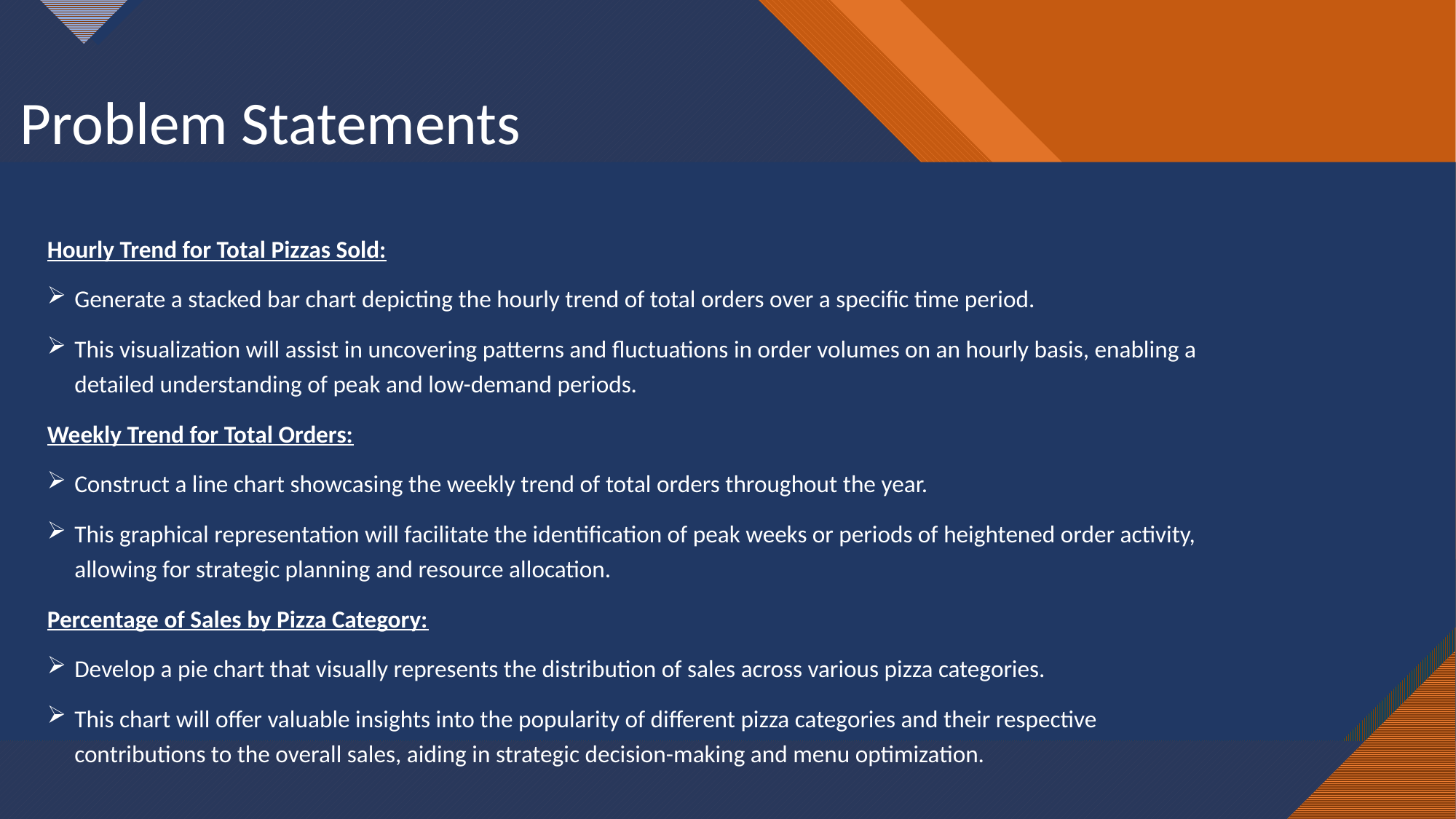

# Problem Statements

Hourly Trend for Total Pizzas Sold:
Generate a stacked bar chart depicting the hourly trend of total orders over a specific time period.
This visualization will assist in uncovering patterns and fluctuations in order volumes on an hourly basis, enabling a detailed understanding of peak and low-demand periods.
Weekly Trend for Total Orders:
Construct a line chart showcasing the weekly trend of total orders throughout the year.
This graphical representation will facilitate the identification of peak weeks or periods of heightened order activity, allowing for strategic planning and resource allocation.
Percentage of Sales by Pizza Category:
Develop a pie chart that visually represents the distribution of sales across various pizza categories.
This chart will offer valuable insights into the popularity of different pizza categories and their respective contributions to the overall sales, aiding in strategic decision-making and menu optimization.